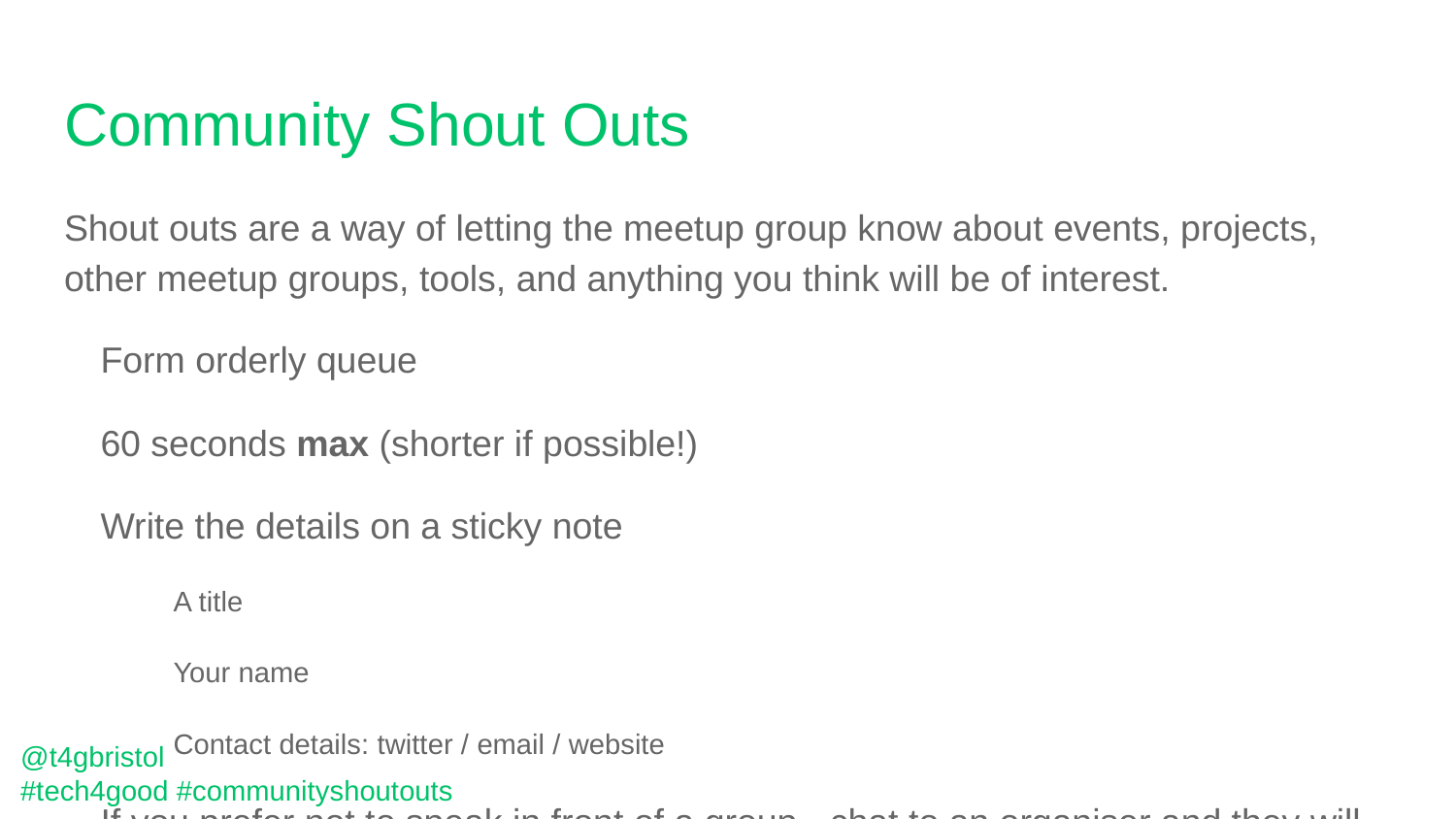

# Community Shout Outs
Shout outs are a way of letting the meetup group know about events, projects, other meetup groups, tools, and anything you think will be of interest.
Form orderly queue
60 seconds max (shorter if possible!)
Write the details on a sticky note
A title
Your name
Contact details: twitter / email / website
If you prefer not to speak in front of a group - chat to an organiser and they will do the shout out for you
@t4gbristol
#tech4good #communityshoutouts